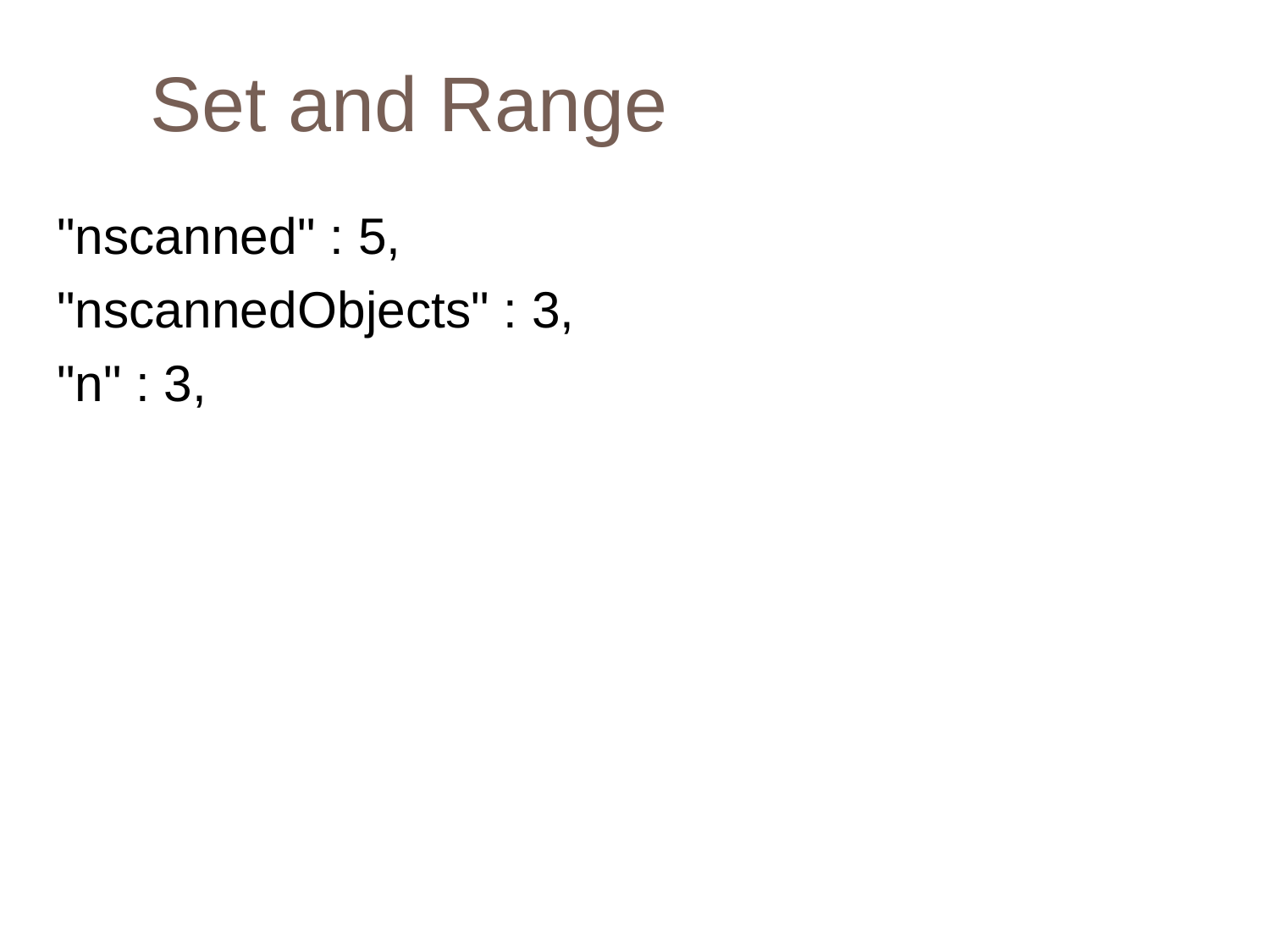

Set and Range
	"nscanned" : 5,
	"nscannedObjects" : 3,
	"n" : 3,